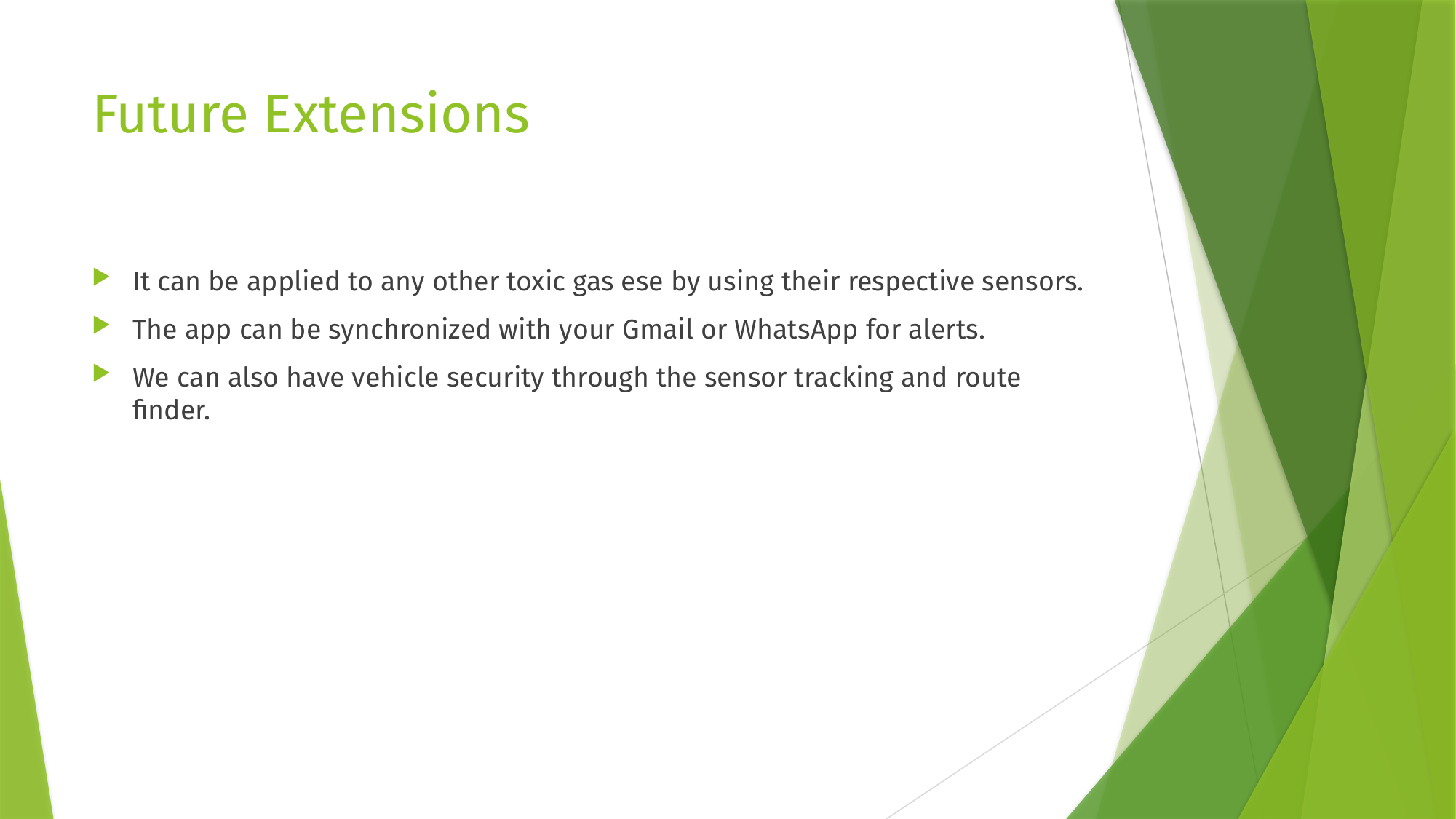

# Future Extensions
It can be applied to any other toxic gas ese by using their respective sensors.
The app can be synchronized with your Gmail or WhatsApp for alerts.
We can also have vehicle security through the sensor tracking and route finder.